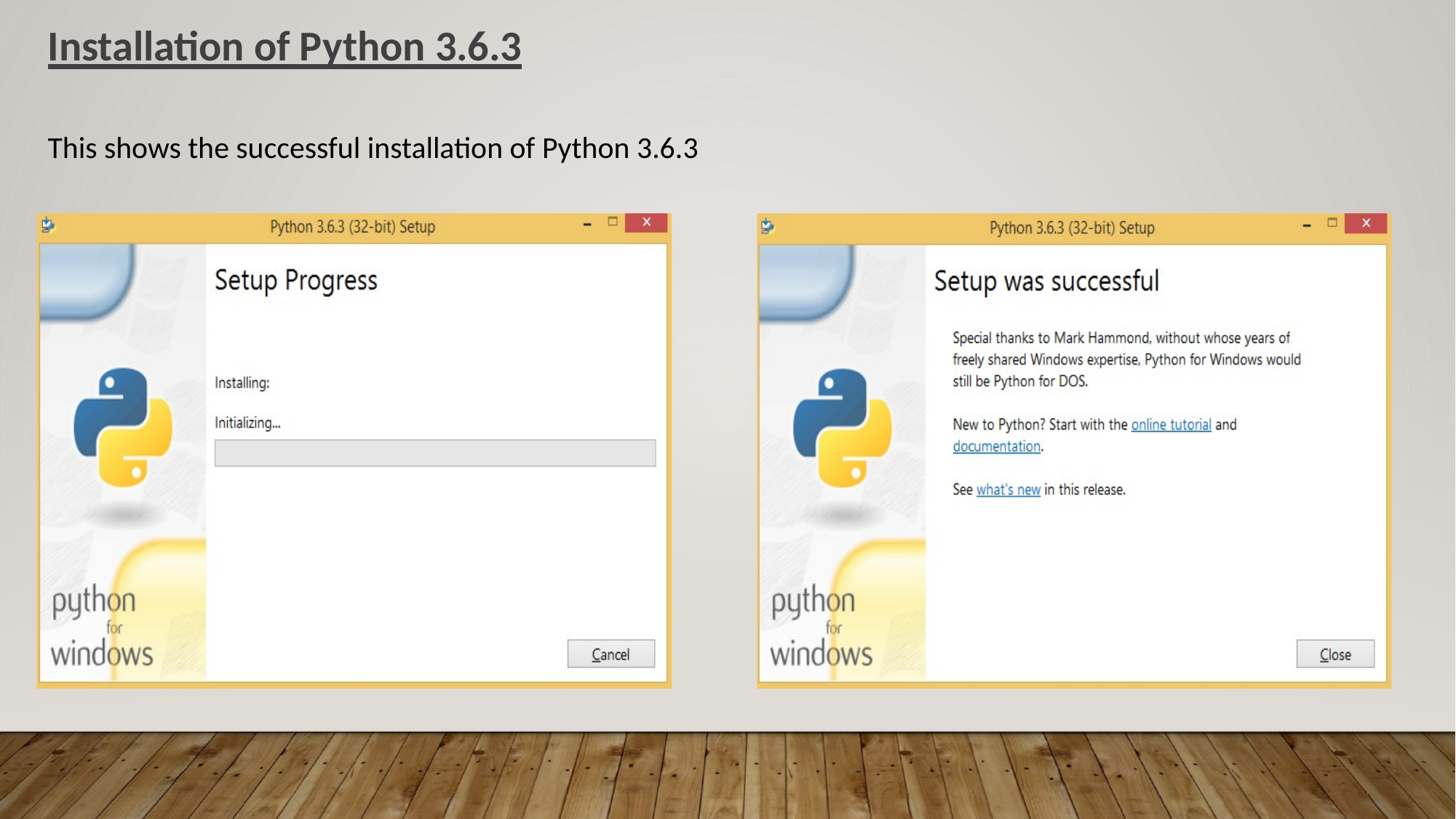

Installation of Python 3.6.3

This shows the successful installation of Python 3.6.3